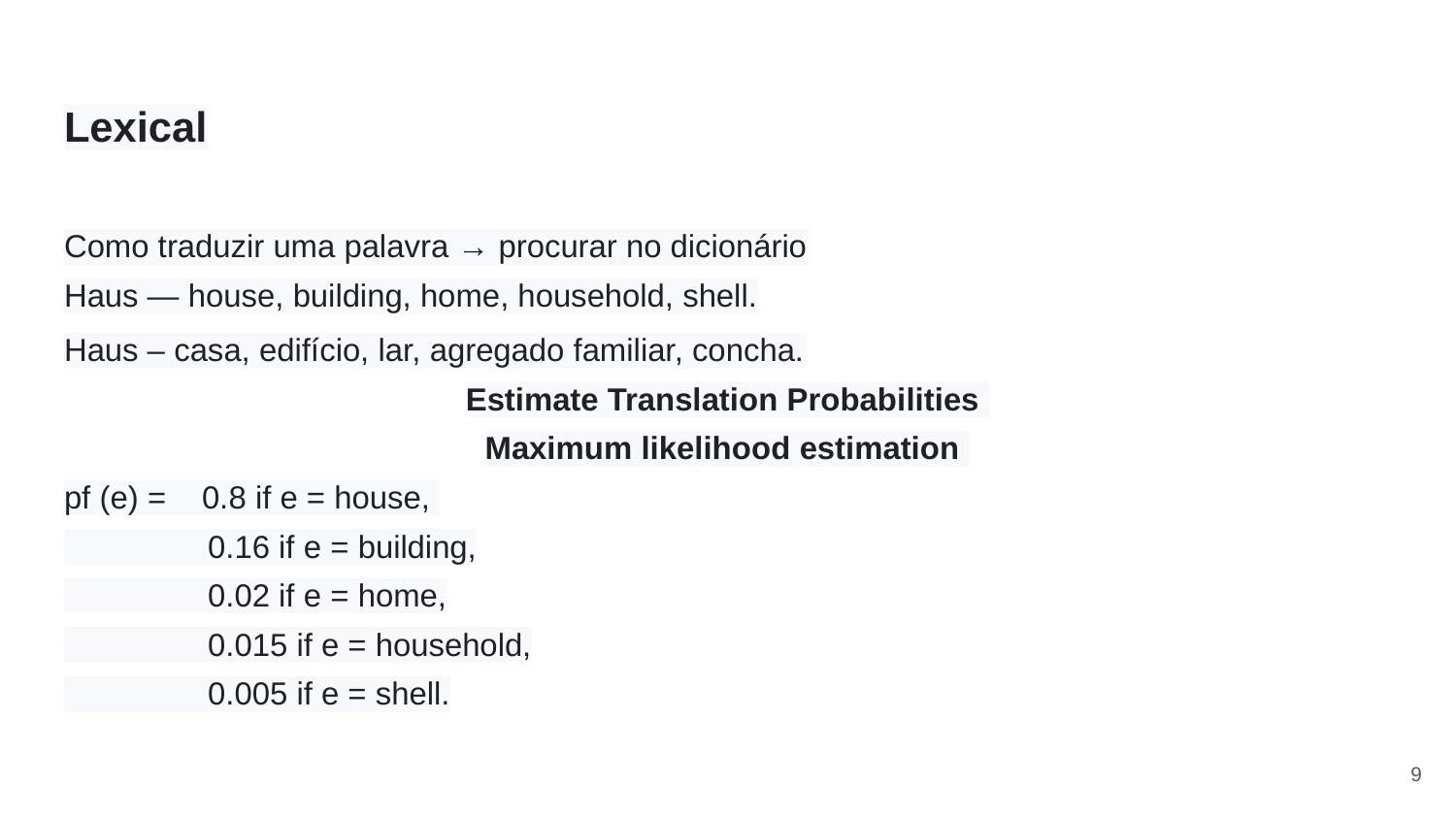

# Lexical

Como traduzir uma palavra → procurar no dicionário
Haus — house, building, home, household, shell.
Haus – casa, edifício, lar, agregado familiar, concha.
Estimate Translation Probabilities
Maximum likelihood estimation
pf (e) =    0.8 if e = house,
                0.16 if e = building,
                0.02 if e = home,
                0.015 if e = household,
                0.005 if e = shell.

9